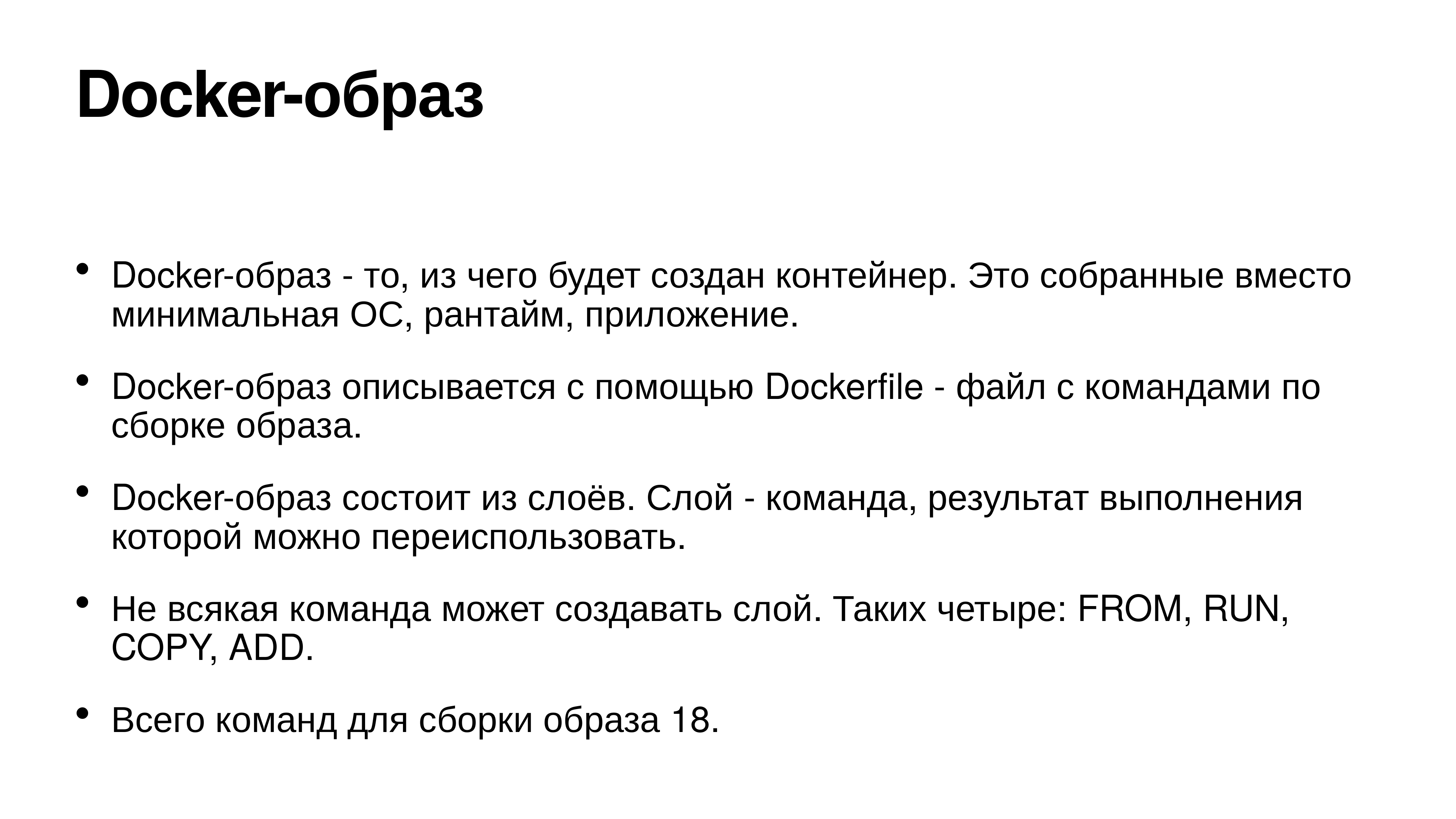

# Docker-образ

Docker-образ - то, из чего будет создан контейнер. Это собранные вместо минимальная ОС, рантайм, приложение.
Docker-образ описывается с помощью Dockerfile - файл с командами по сборке образа.
Docker-образ состоит из слоёв. Слой - команда, результат выполнения которой можно переиспользовать.
Не всякая команда может создавать слой. Таких четыре: FROM, RUN, COPY, ADD.
Всего команд для сборки образа 18.